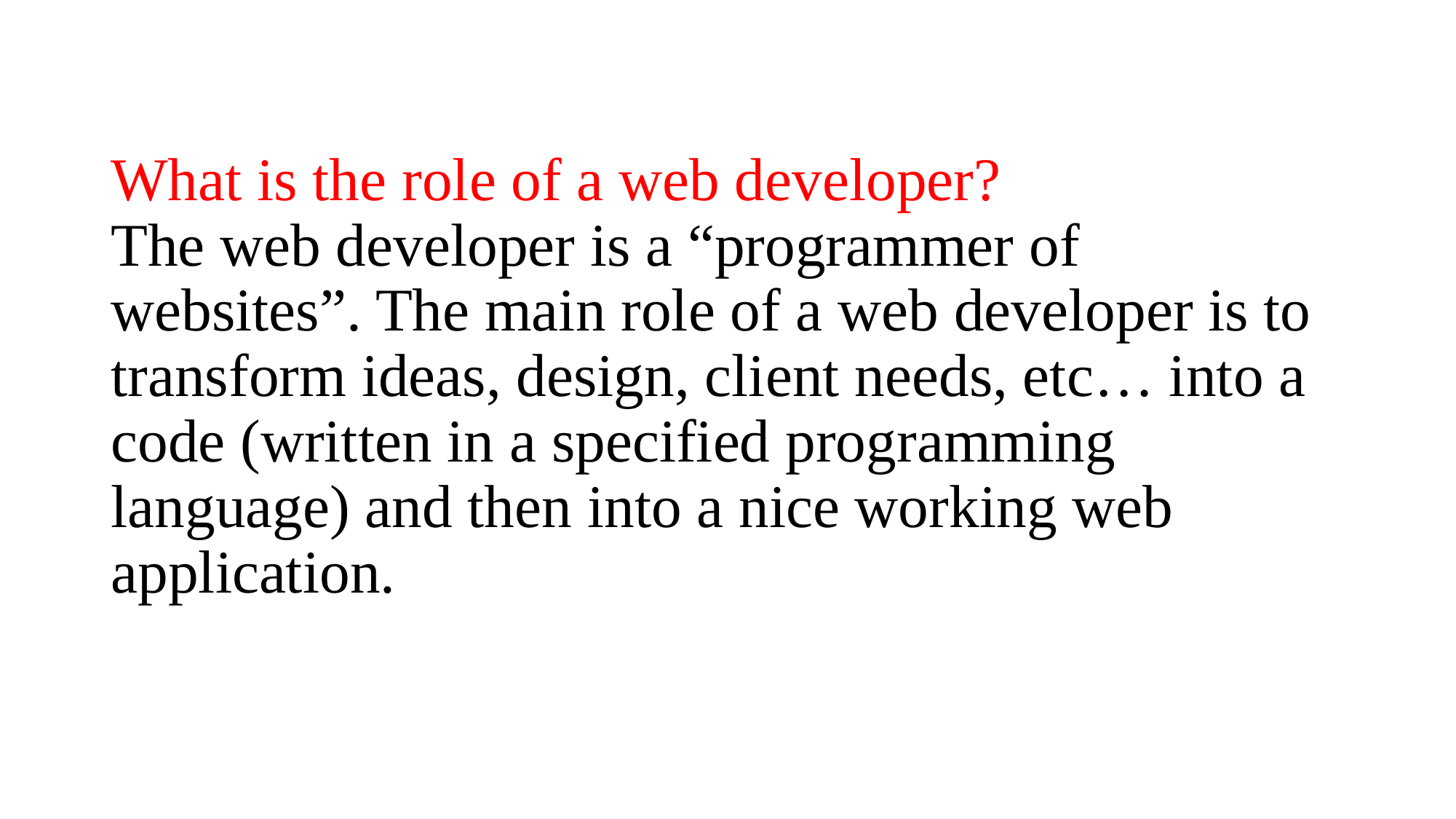

# What is the role of a web developer? The web developer is a “programmer of websites”. The main role of a web developer is to transform ideas, design, client needs, etc… into a code (written in a specified programming language) and then into a nice working web application.